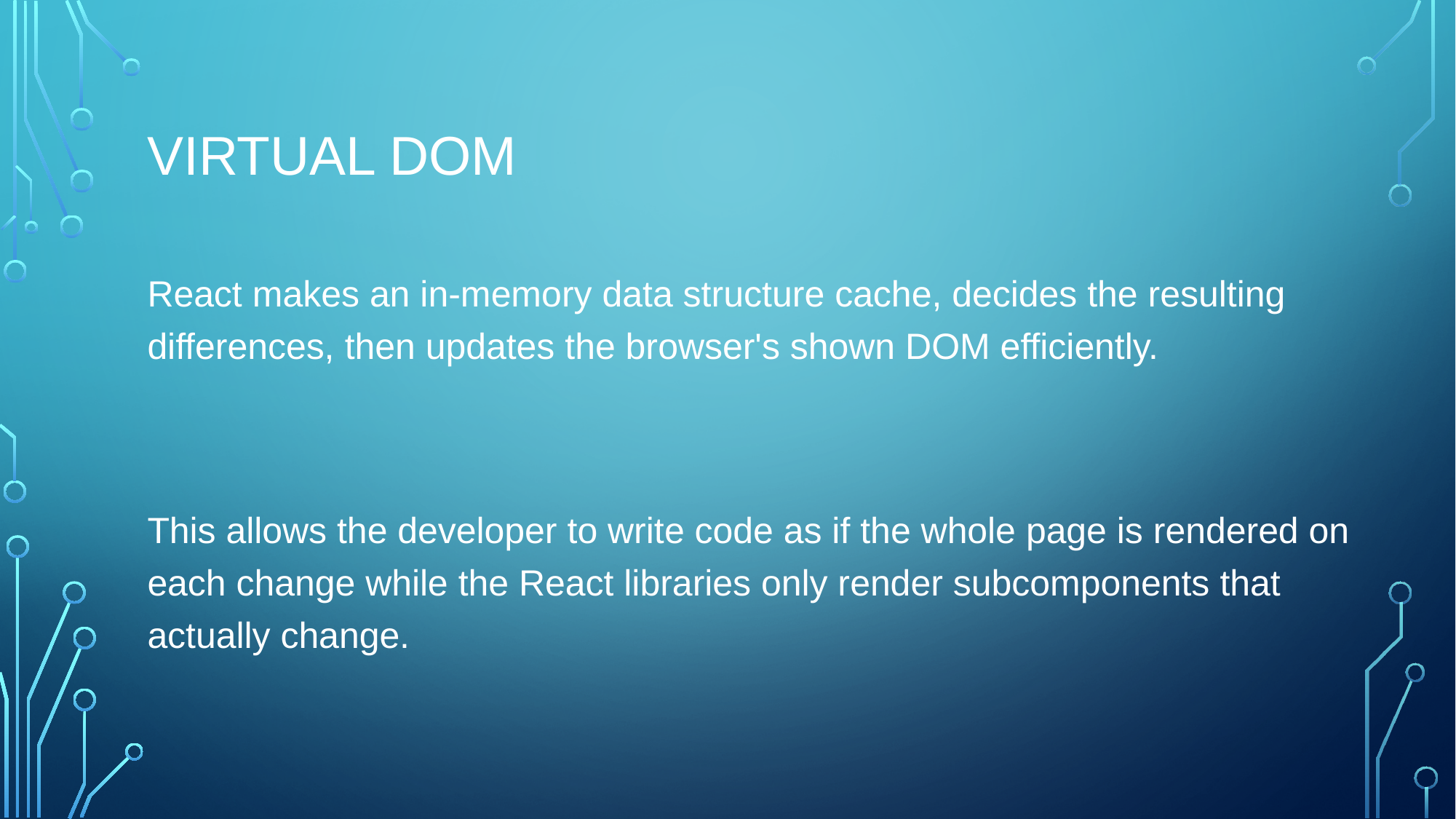

# Virtual DOM
React makes an in-memory data structure cache, decides the resulting differences, then updates the browser's shown DOM efficiently.

This allows the developer to write code as if the whole page is rendered on each change while the React libraries only render subcomponents that actually change.